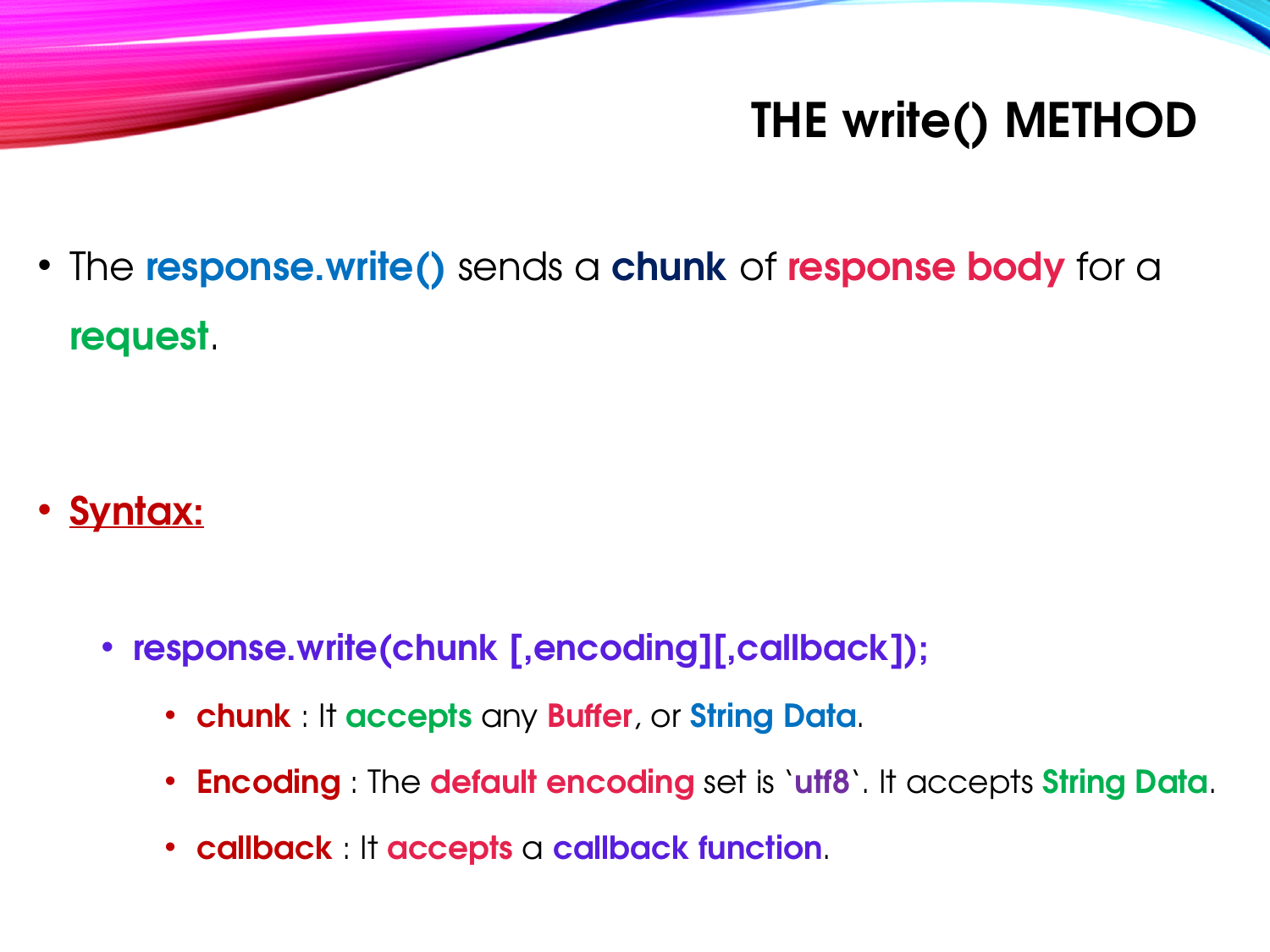

# The write() method
The response.write() sends a chunk of response body for a request.

Syntax:

response.write(chunk [,encoding][,callback]);
chunk : It accepts any Buffer, or String Data.
Encoding : The default encoding set is ‘utf8‘. It accepts String Data.
callback : It accepts a callback function.